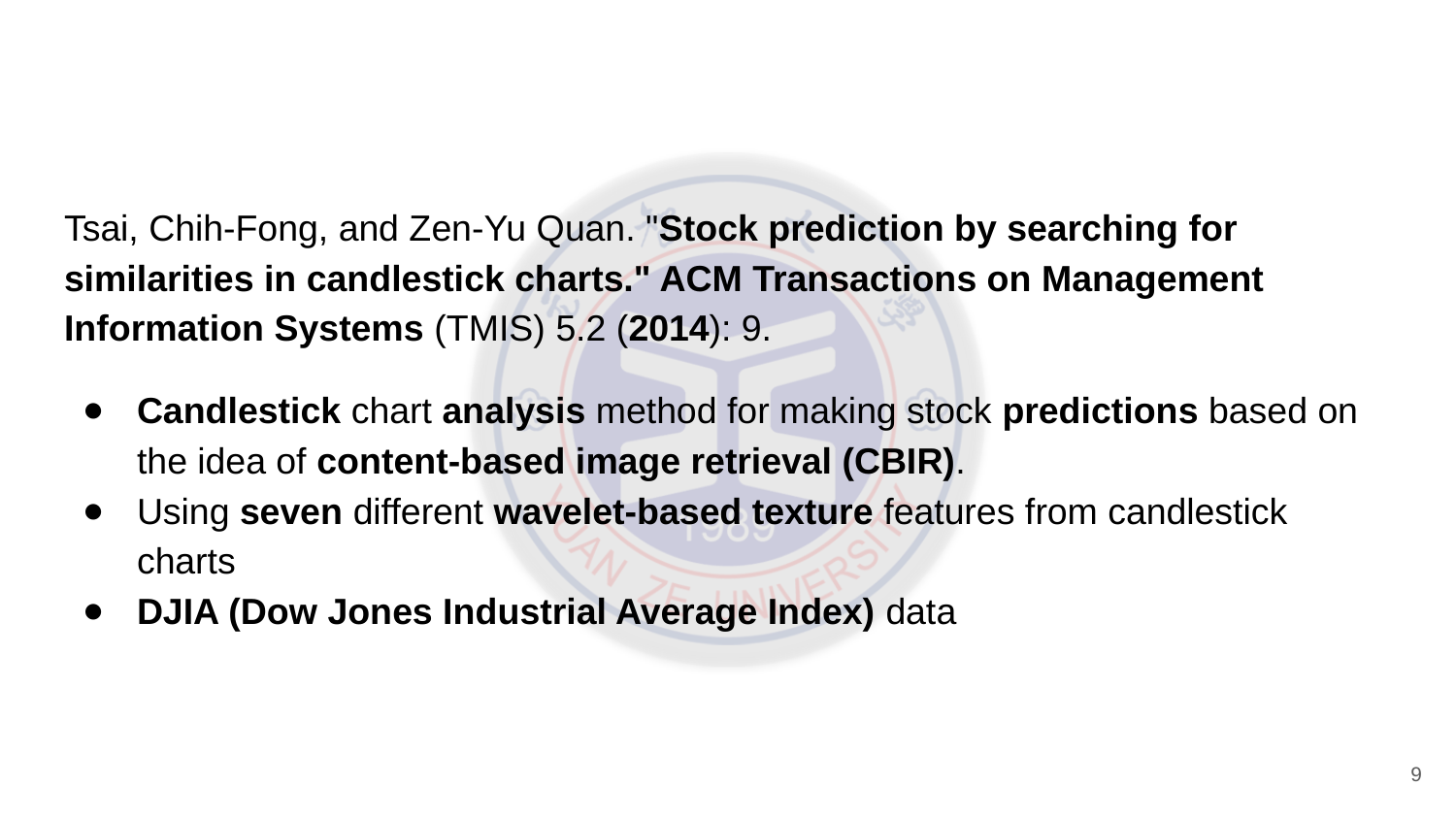

#
Tsai, Chih-Fong, and Zen-Yu Quan. "Stock prediction by searching for similarities in candlestick charts." ACM Transactions on Management Information Systems (TMIS) 5.2 (2014): 9.
Candlestick chart analysis method for making stock predictions based on the idea of content-based image retrieval (CBIR).
Using seven different wavelet-based texture features from candlestick charts
DJIA (Dow Jones Industrial Average Index) data
9